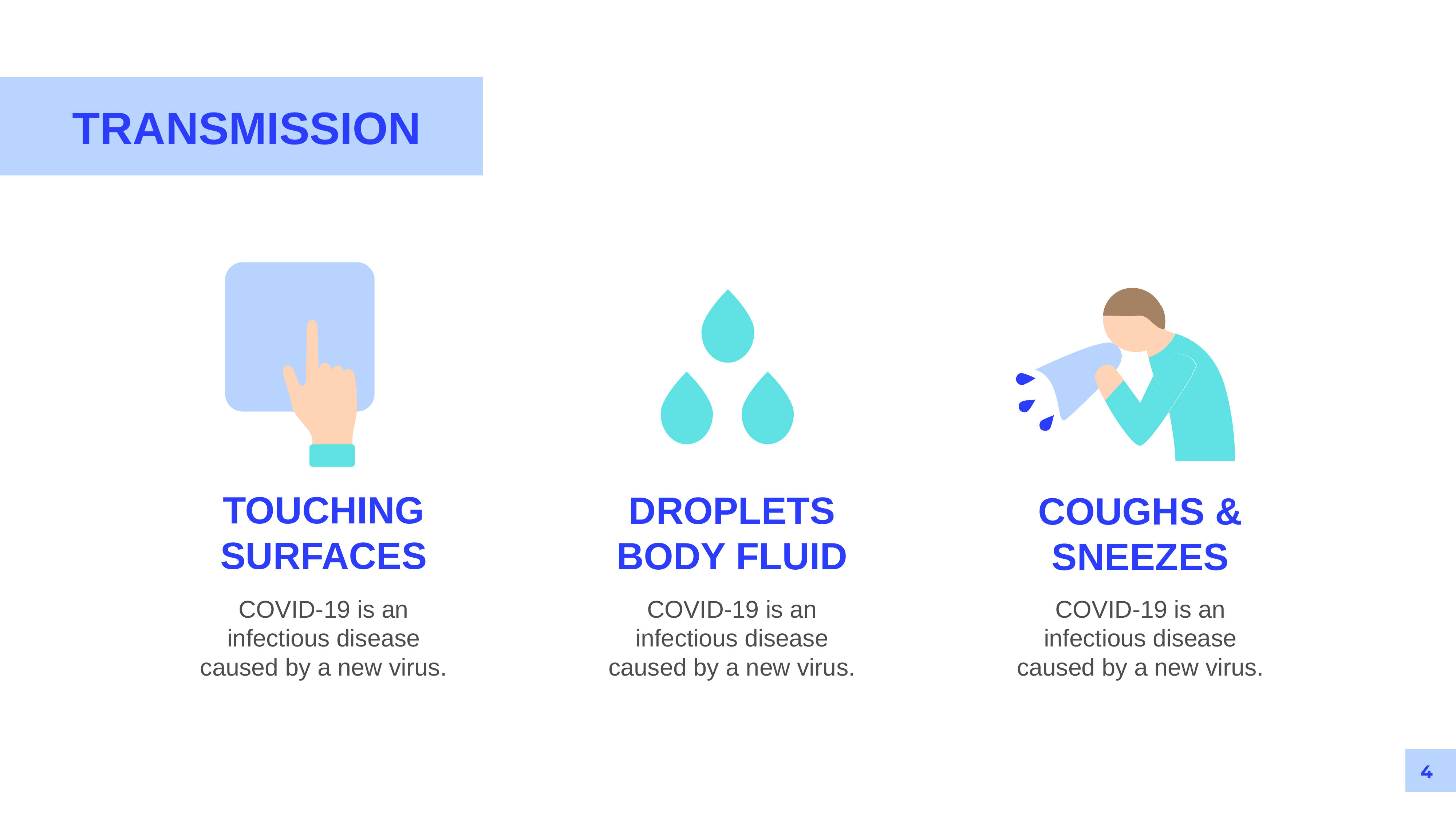

TRANSMISSION

TOUCHING
SURFACES
COVID-19 is an infectious disease caused by a new virus.

COUGHS &
SNEEZES
COVID-19 is an infectious disease caused by a new virus.

DROPLETS
BODY FLUID
COVID-19 is an infectious disease caused by a new virus.